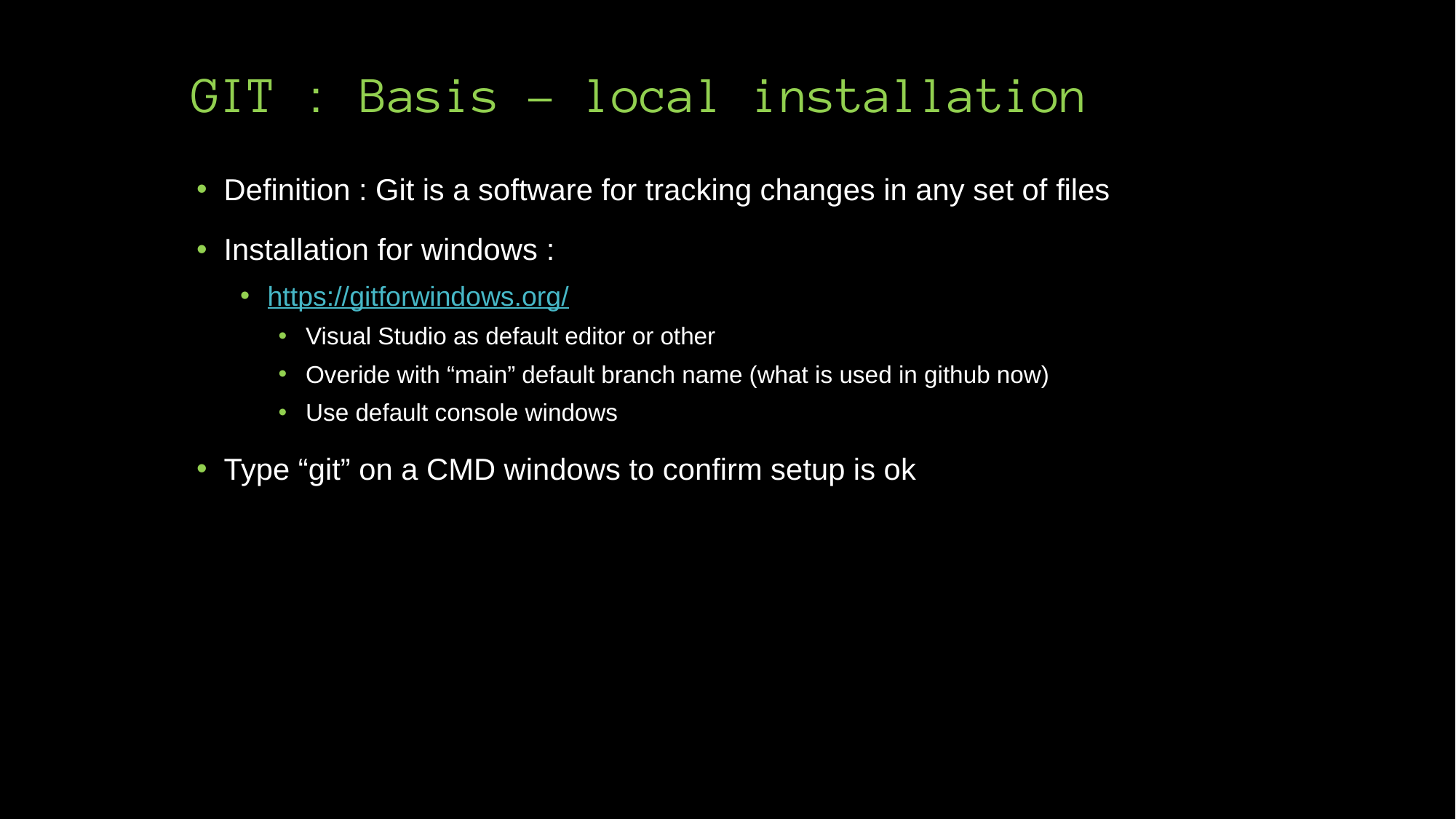

# GIT : Basis – local installation
Definition : Git is a software for tracking changes in any set of files
Installation for windows :
https://gitforwindows.org/
Visual Studio as default editor or other
Overide with “main” default branch name (what is used in github now)
Use default console windows
Type “git” on a CMD windows to confirm setup is ok